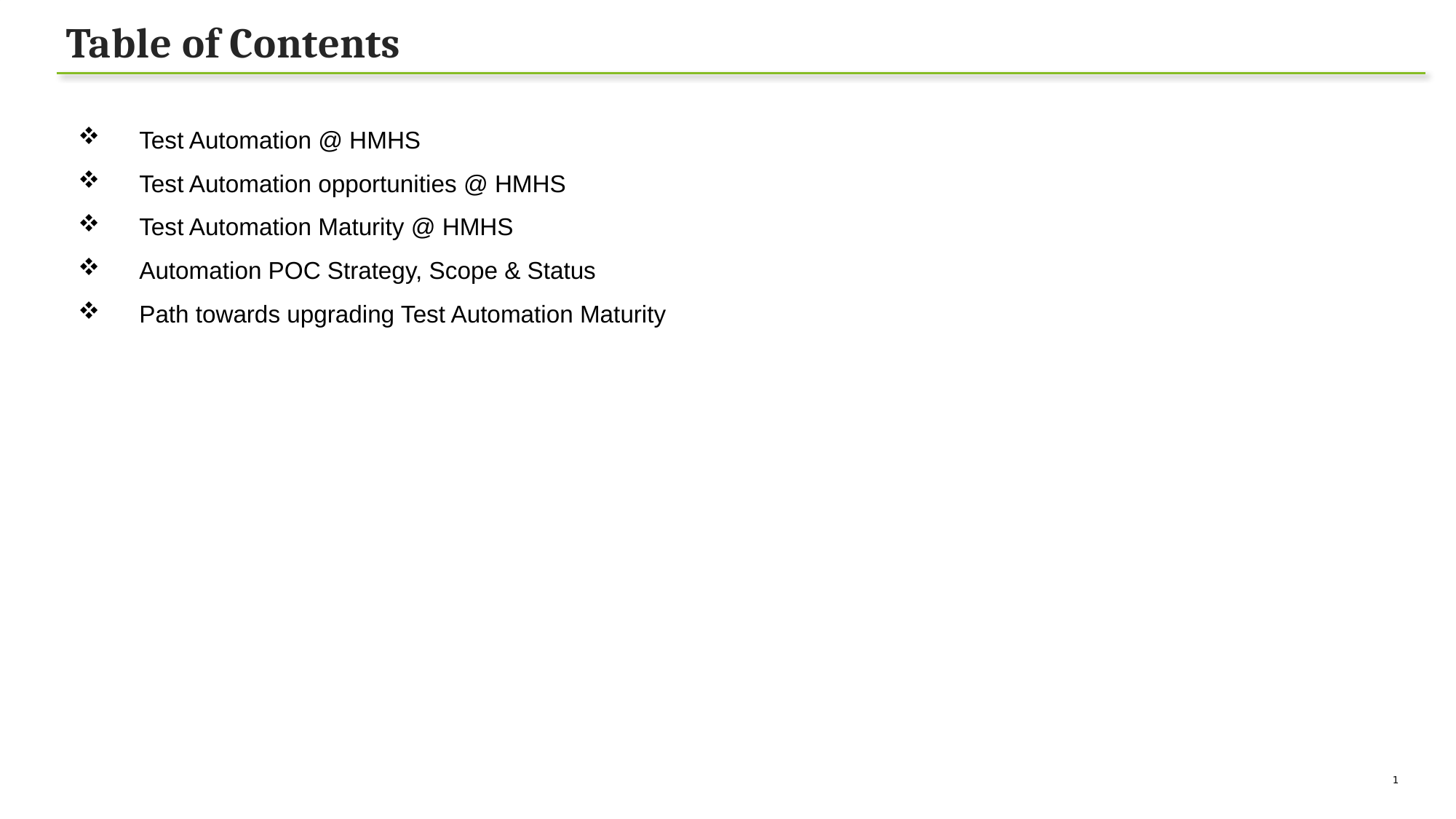

# Table of Contents
Test Automation @ HMHS
Test Automation opportunities @ HMHS
Test Automation Maturity @ HMHS
Automation POC Strategy, Scope & Status
Path towards upgrading Test Automation Maturity